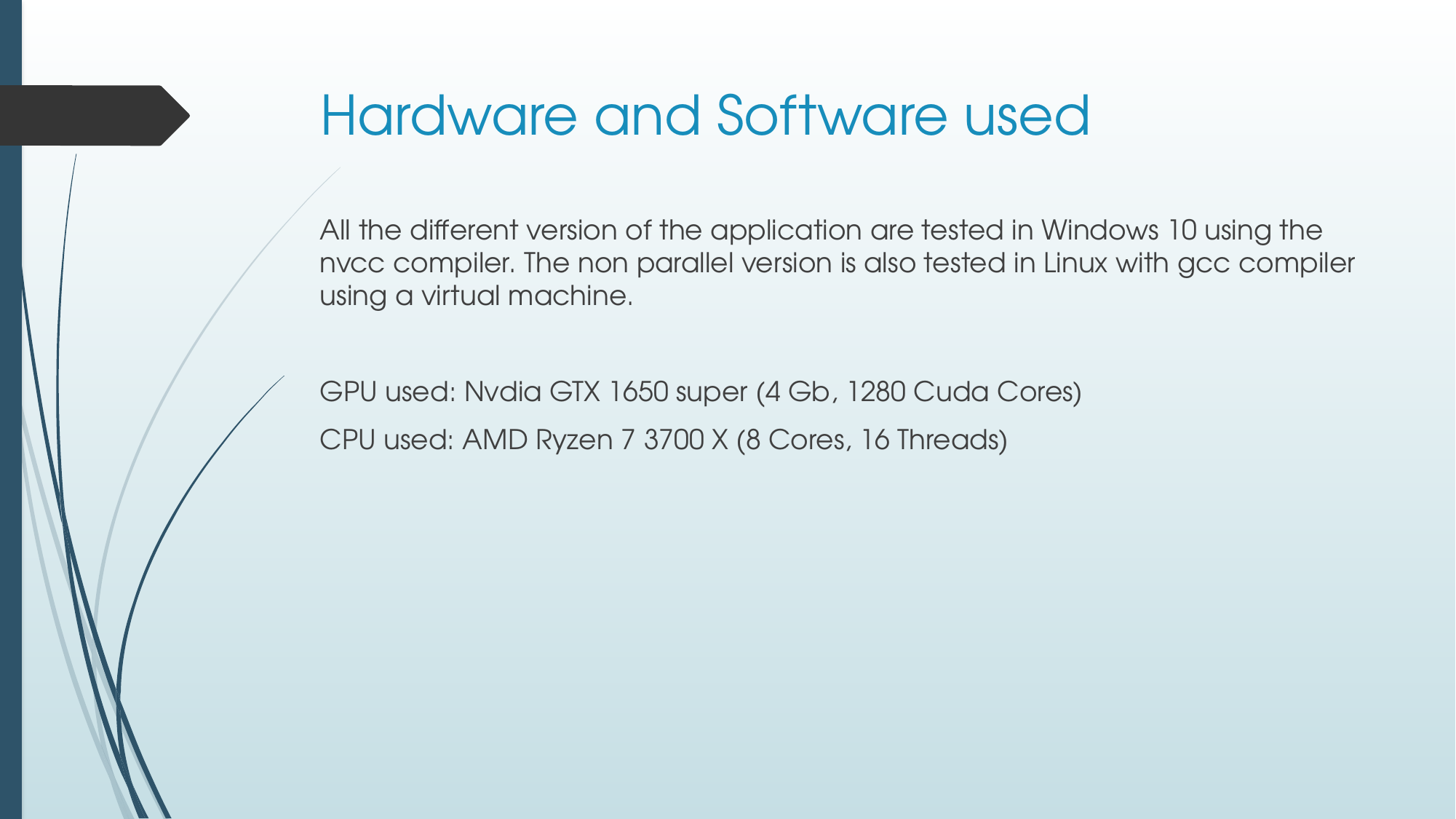

# Hardware and Software used
All the different version of the application are tested in Windows 10 using the nvcc compiler. The non parallel version is also tested in Linux with gcc compiler using a virtual machine.

GPU used: Nvdia GTX 1650 super (4 Gb, 1280 Cuda Cores)
CPU used: AMD Ryzen 7 3700 X (8 Cores, 16 Threads)